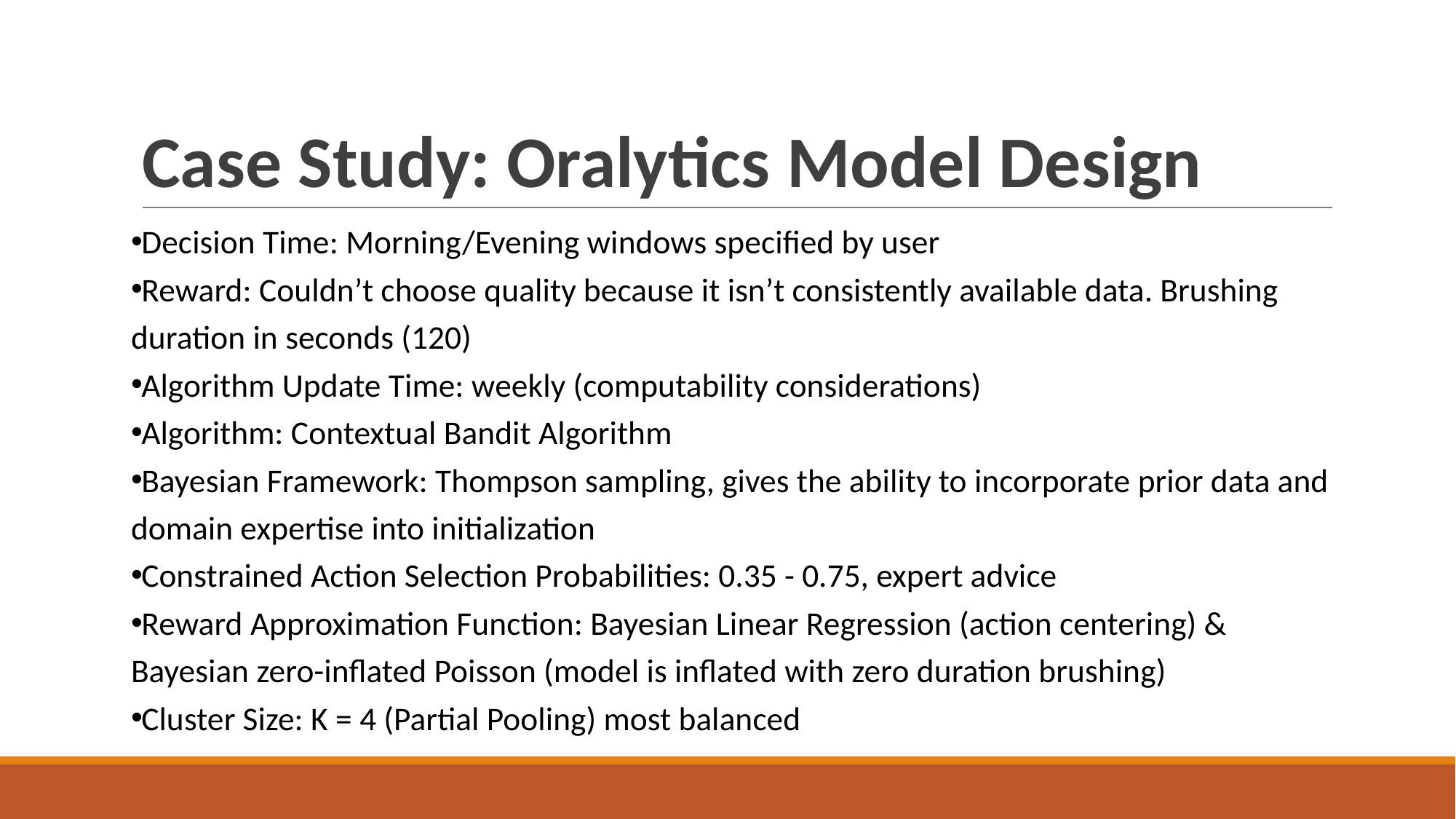

# Case Study: Oralytics Model Design
Decision Time: Morning/Evening windows specified by user
Reward: Couldn’t choose quality because it isn’t consistently available data. Brushing duration in seconds (120)
Algorithm Update Time: weekly (computability considerations)
Algorithm: Contextual Bandit Algorithm
Bayesian Framework: Thompson sampling, gives the ability to incorporate prior data and domain expertise into initialization
Constrained Action Selection Probabilities: 0.35 - 0.75, expert advice
Reward Approximation Function: Bayesian Linear Regression (action centering) & Bayesian zero-inflated Poisson (model is inflated with zero duration brushing)
Cluster Size: K = 4 (Partial Pooling) most balanced